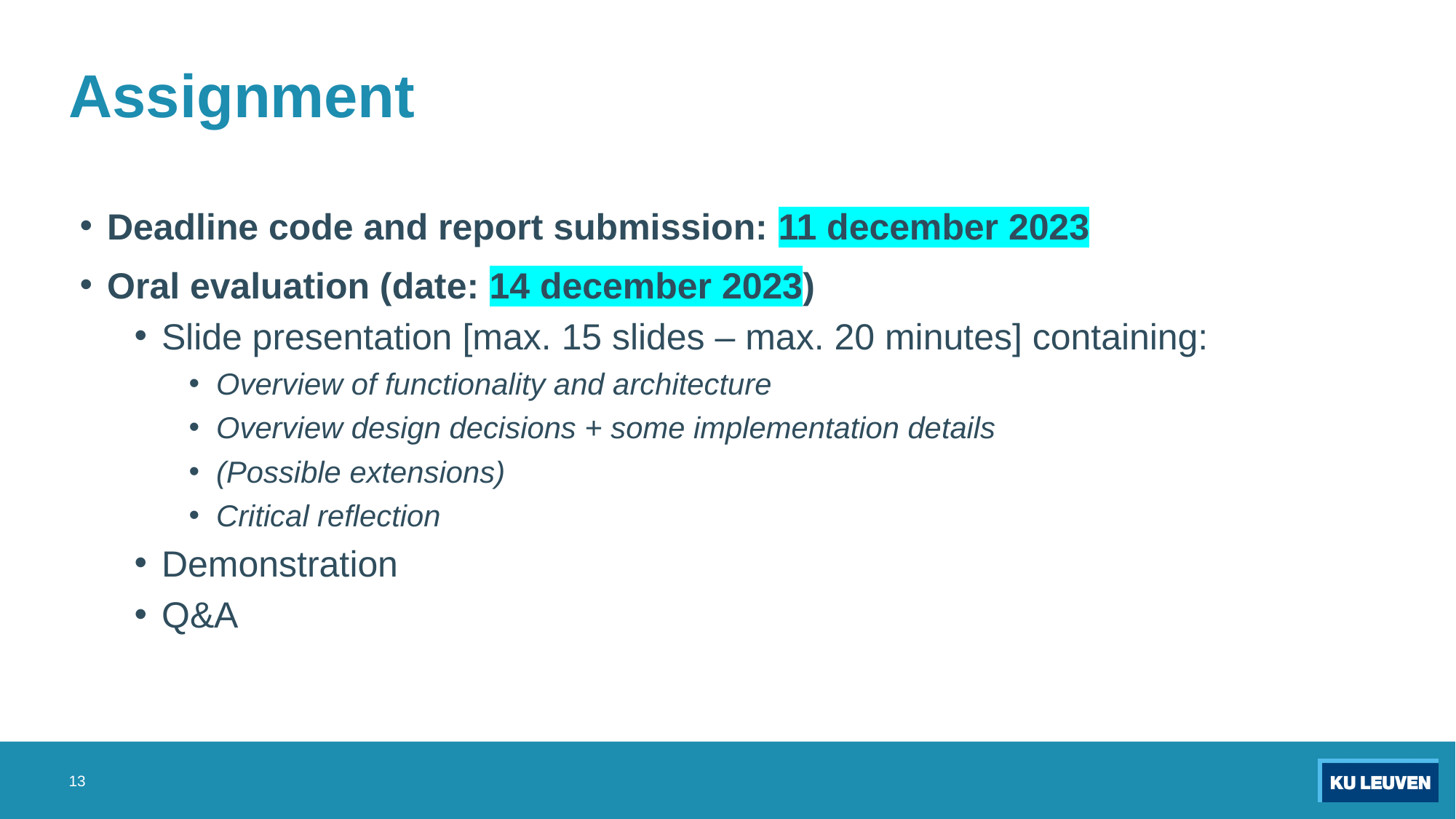

# Assignment
Deadline code and report submission: 11 december 2023
Oral evaluation (date: 14 december 2023)
Slide presentation [max. 15 slides – max. 20 minutes] containing:
Overview of functionality and architecture
Overview design decisions + some implementation details
(Possible extensions)
Critical reflection
Demonstration
Q&A

13